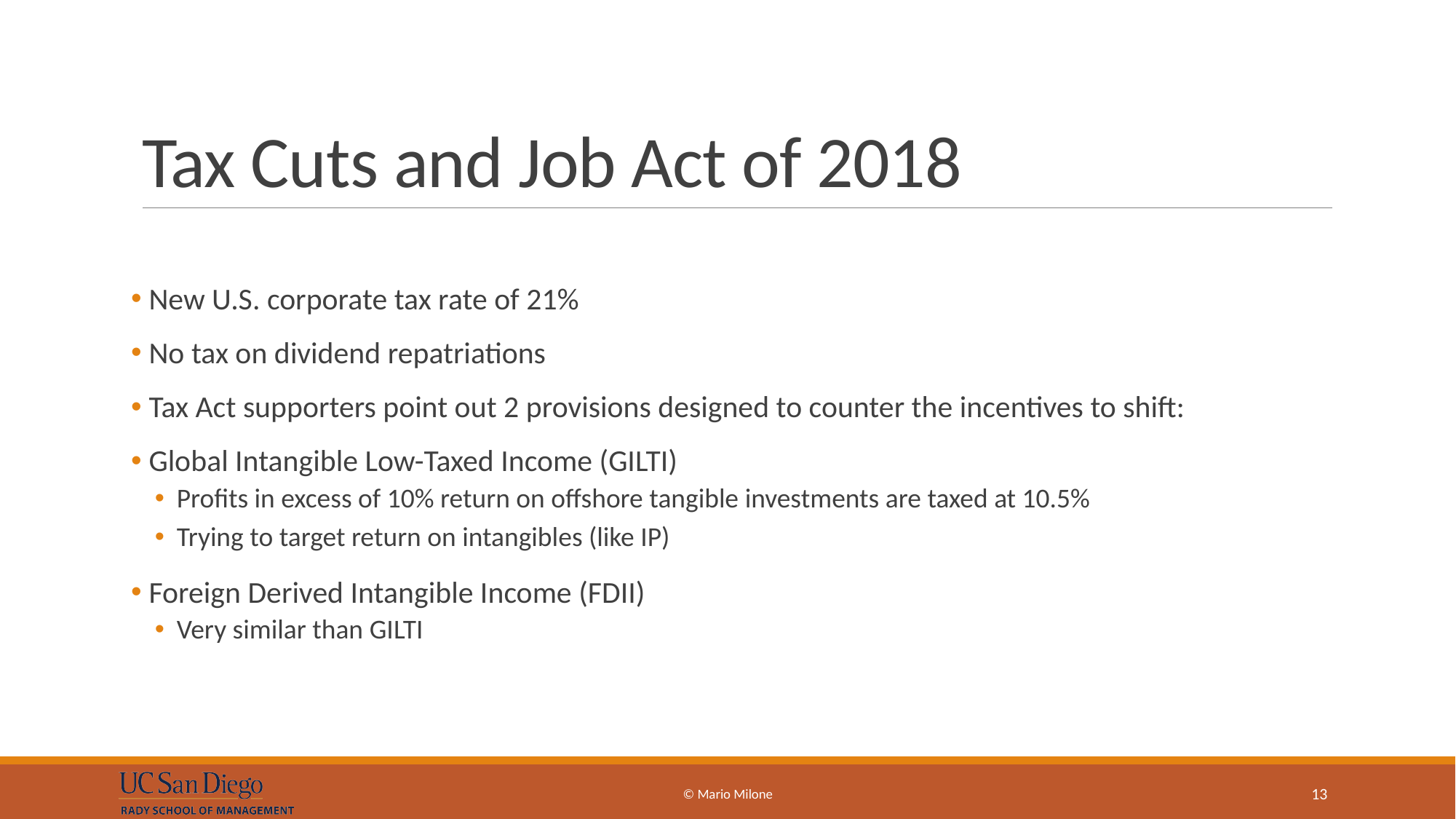

# Tax Cuts and Job Act of 2018

 New U.S. corporate tax rate of 21%
 No tax on dividend repatriations
 Tax Act supporters point out 2 provisions designed to counter the incentives to shift:
 Global Intangible Low-Taxed Income (GILTI)
Profits in excess of 10% return on offshore tangible investments are taxed at 10.5%
Trying to target return on intangibles (like IP)
 Foreign Derived Intangible Income (FDII)
Very similar than GILTI
© Mario Milone
13